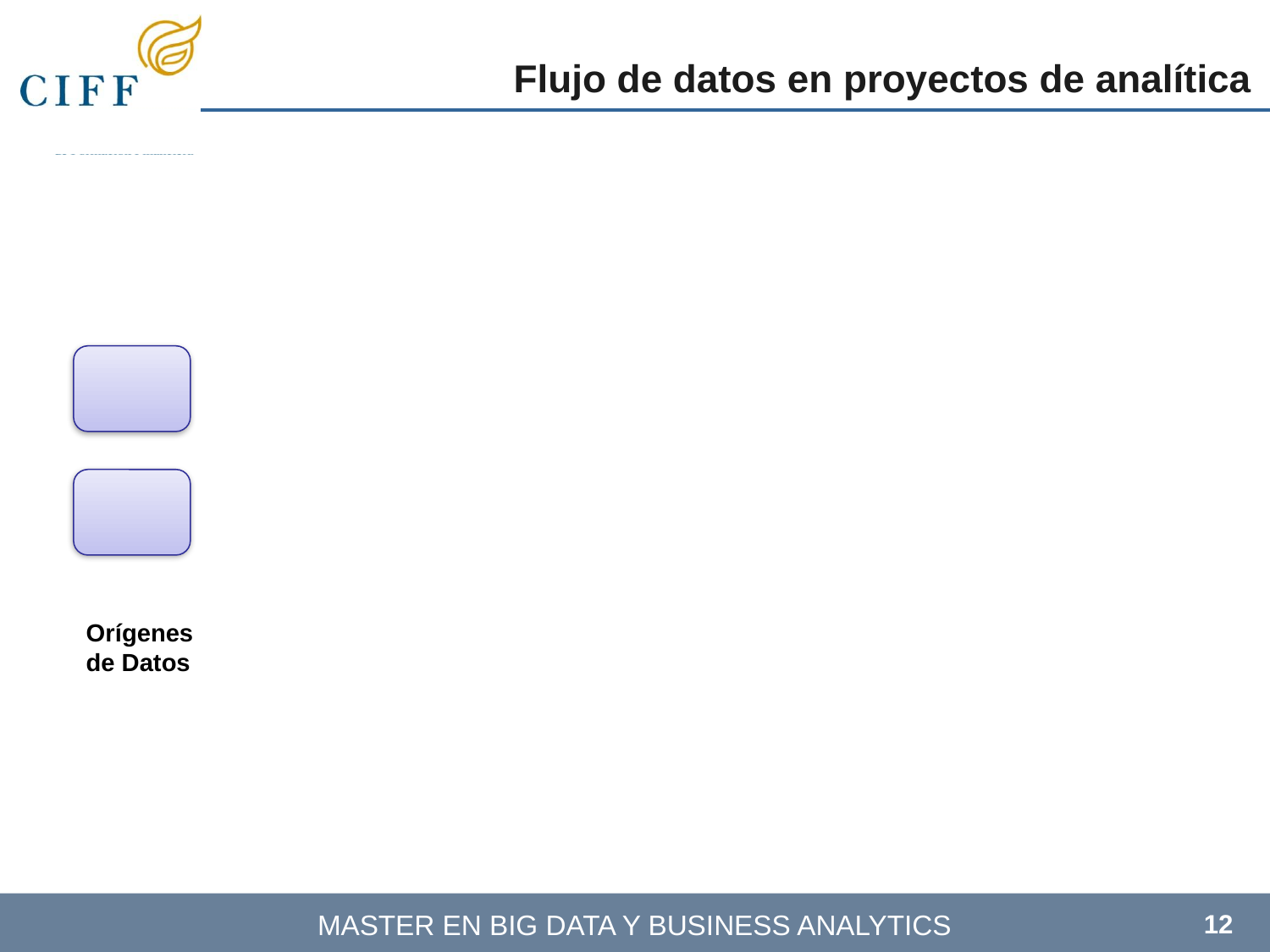

Flujo de datos en proyectos de analítica

Orígenes de Datos
12